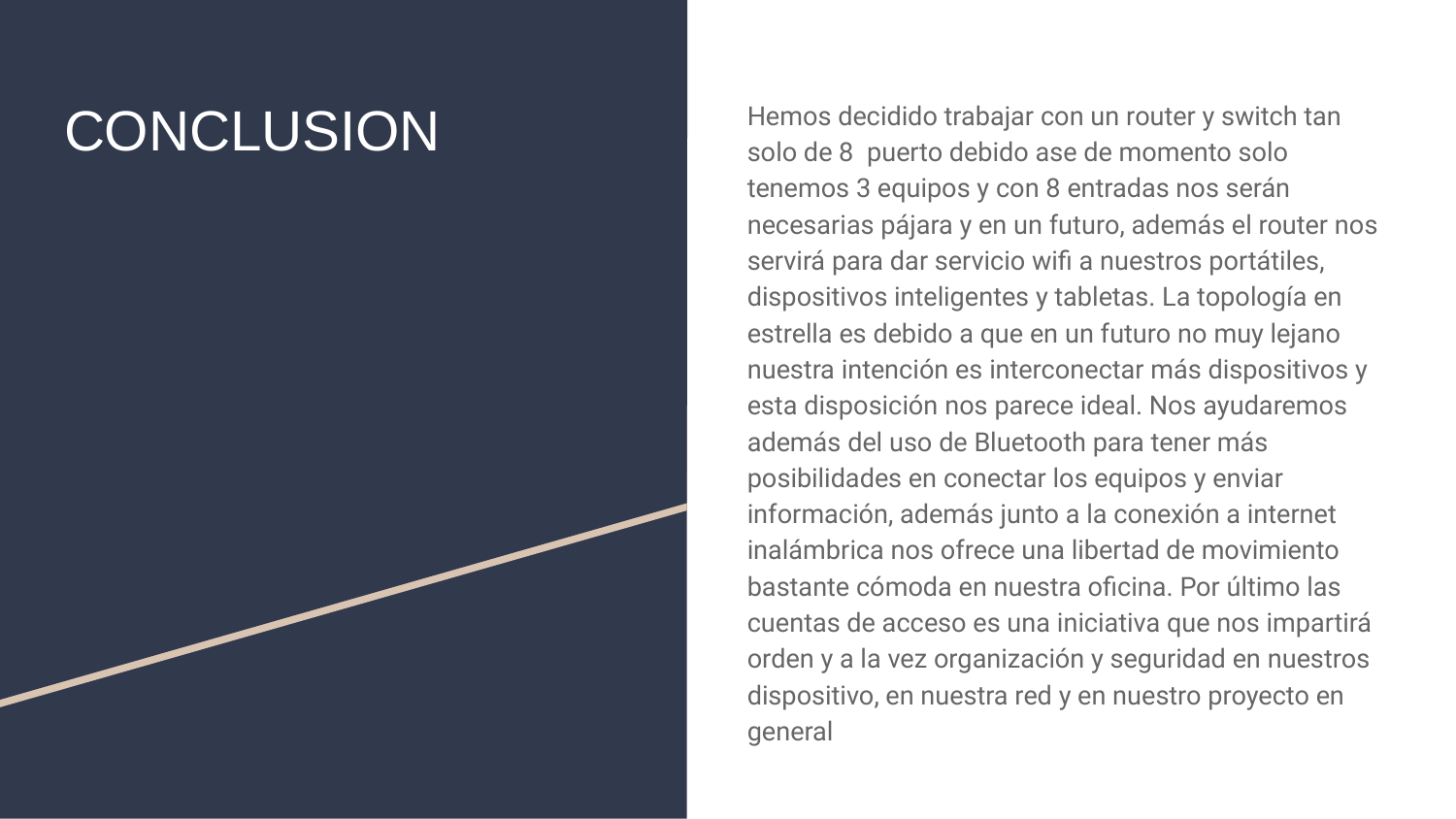

# CONCLUSION
Hemos decidido trabajar con un router y switch tan solo de 8  puerto debido ase de momento solo tenemos 3 equipos y con 8 entradas nos serán necesarias pájara y en un futuro, además el router nos servirá para dar servicio wifi a nuestros portátiles, dispositivos inteligentes y tabletas. La topología en estrella es debido a que en un futuro no muy lejano nuestra intención es interconectar más dispositivos y esta disposición nos parece ideal. Nos ayudaremos además del uso de Bluetooth para tener más posibilidades en conectar los equipos y enviar información, además junto a la conexión a internet inalámbrica nos ofrece una libertad de movimiento bastante cómoda en nuestra oficina. Por último las cuentas de acceso es una iniciativa que nos impartirá orden y a la vez organización y seguridad en nuestros dispositivo, en nuestra red y en nuestro proyecto en general